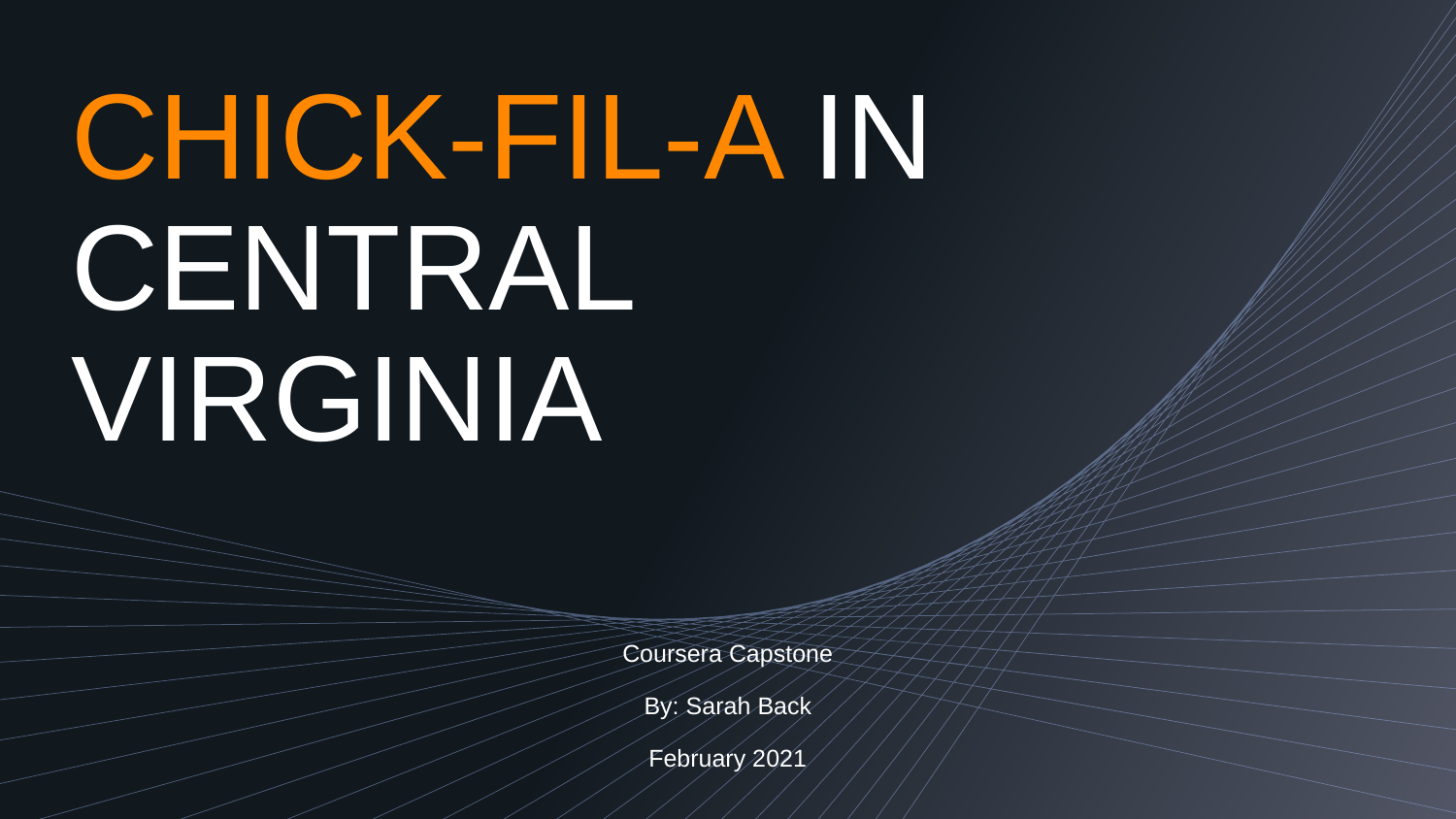

# CHICK-FIL-A IN CENTRAL VIRGINIA
Coursera Capstone

By: Sarah Back

February 2021